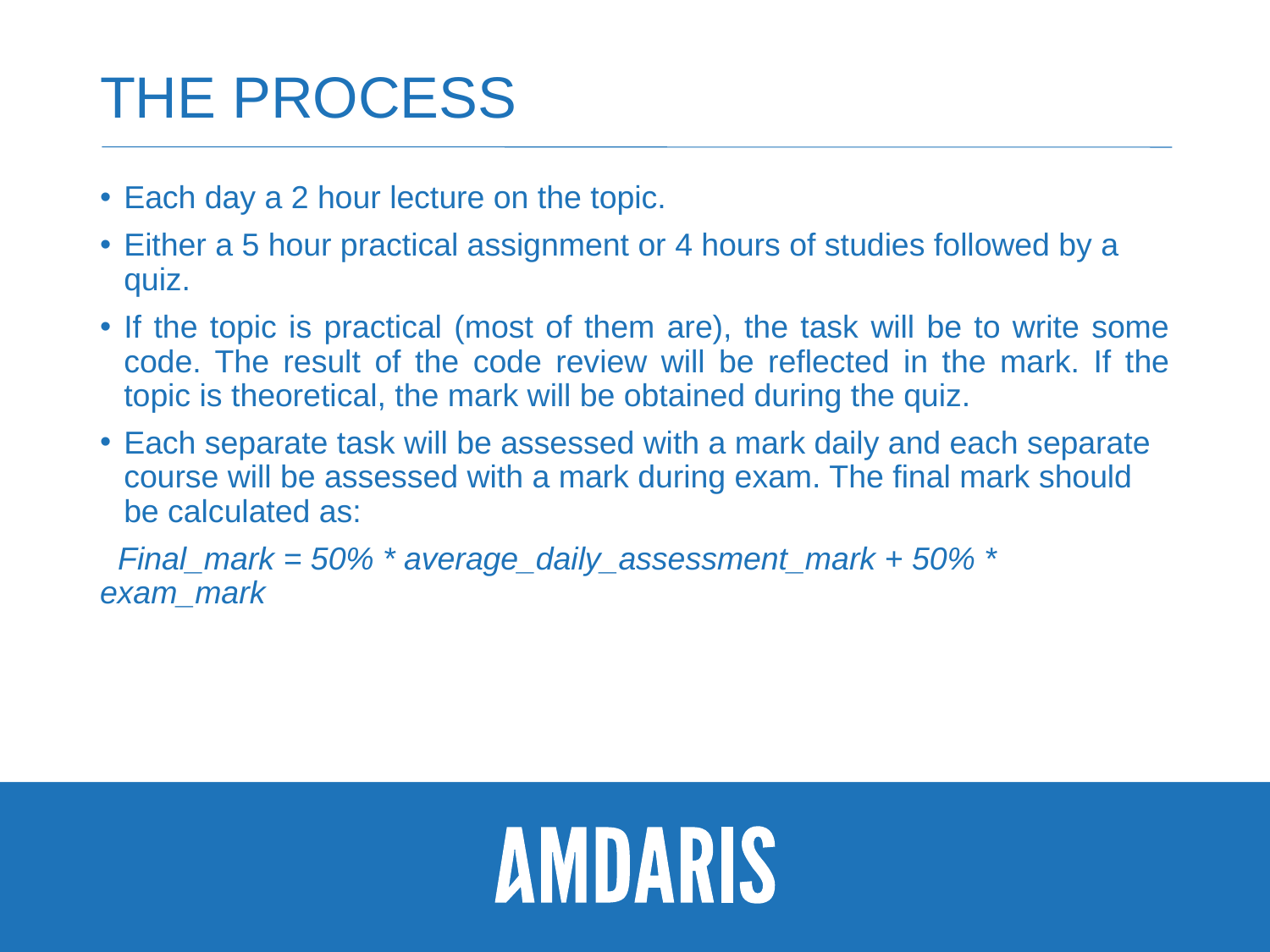

# The process
Each day a 2 hour lecture on the topic.
Either a 5 hour practical assignment or 4 hours of studies followed by a quiz.
If the topic is practical (most of them are), the task will be to write some code. The result of the code review will be reflected in the mark. If the topic is theoretical, the mark will be obtained during the quiz.
Each separate task will be assessed with a mark daily and each separate course will be assessed with a mark during exam. The final mark should be calculated as:
  Final_mark = 50% * average_daily_assessment_mark + 50% * exam_mark